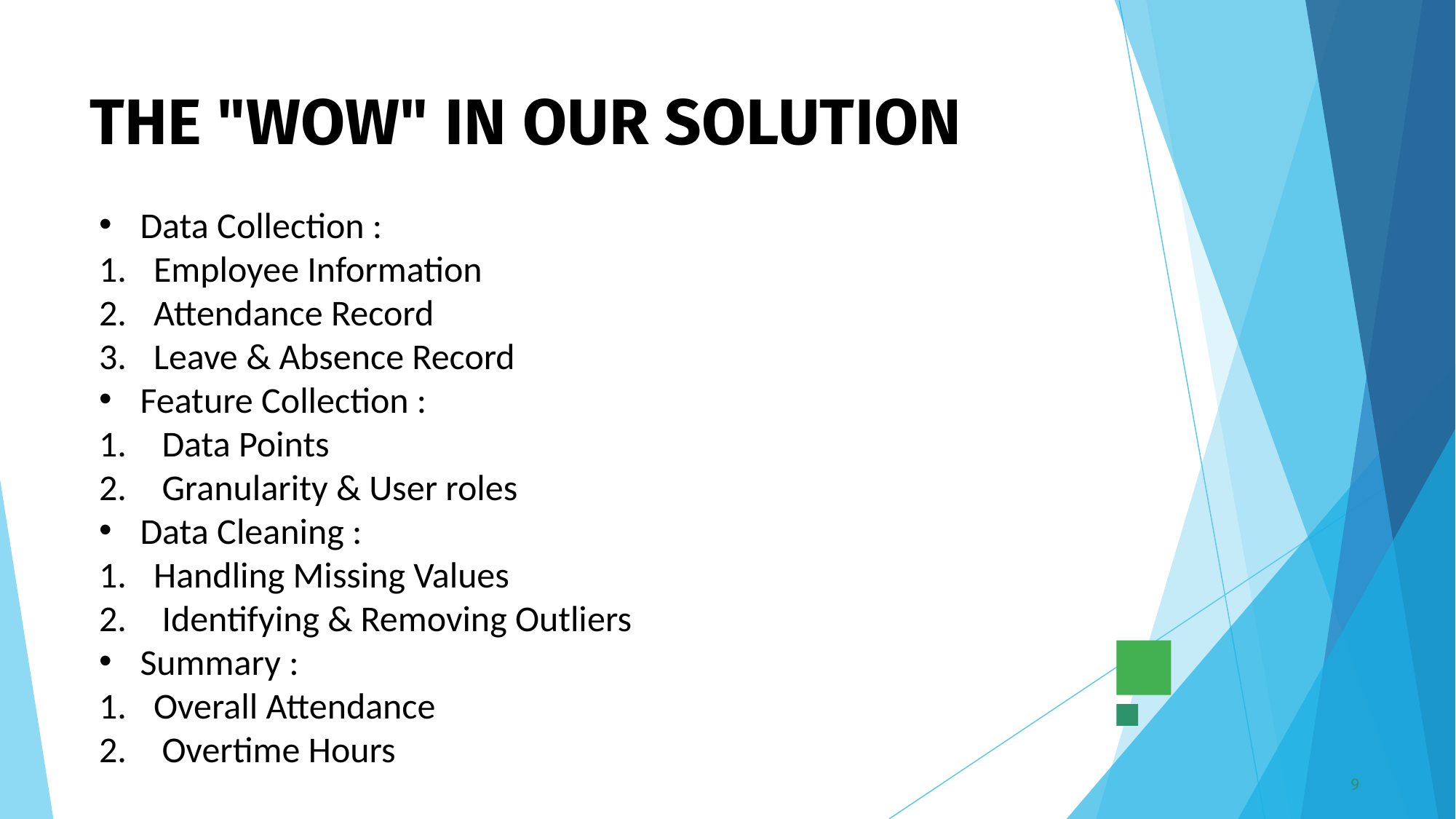

# THE "WOW" IN OUR SOLUTION
Data Collection :
Employee Information
Attendance Record
Leave & Absence Record
Feature Collection :
 Data Points
 Granularity & User roles
Data Cleaning :
Handling Missing Values
 Identifying & Removing Outliers
Summary :
Overall Attendance
 Overtime Hours

9
3/21/2024  Annual Review